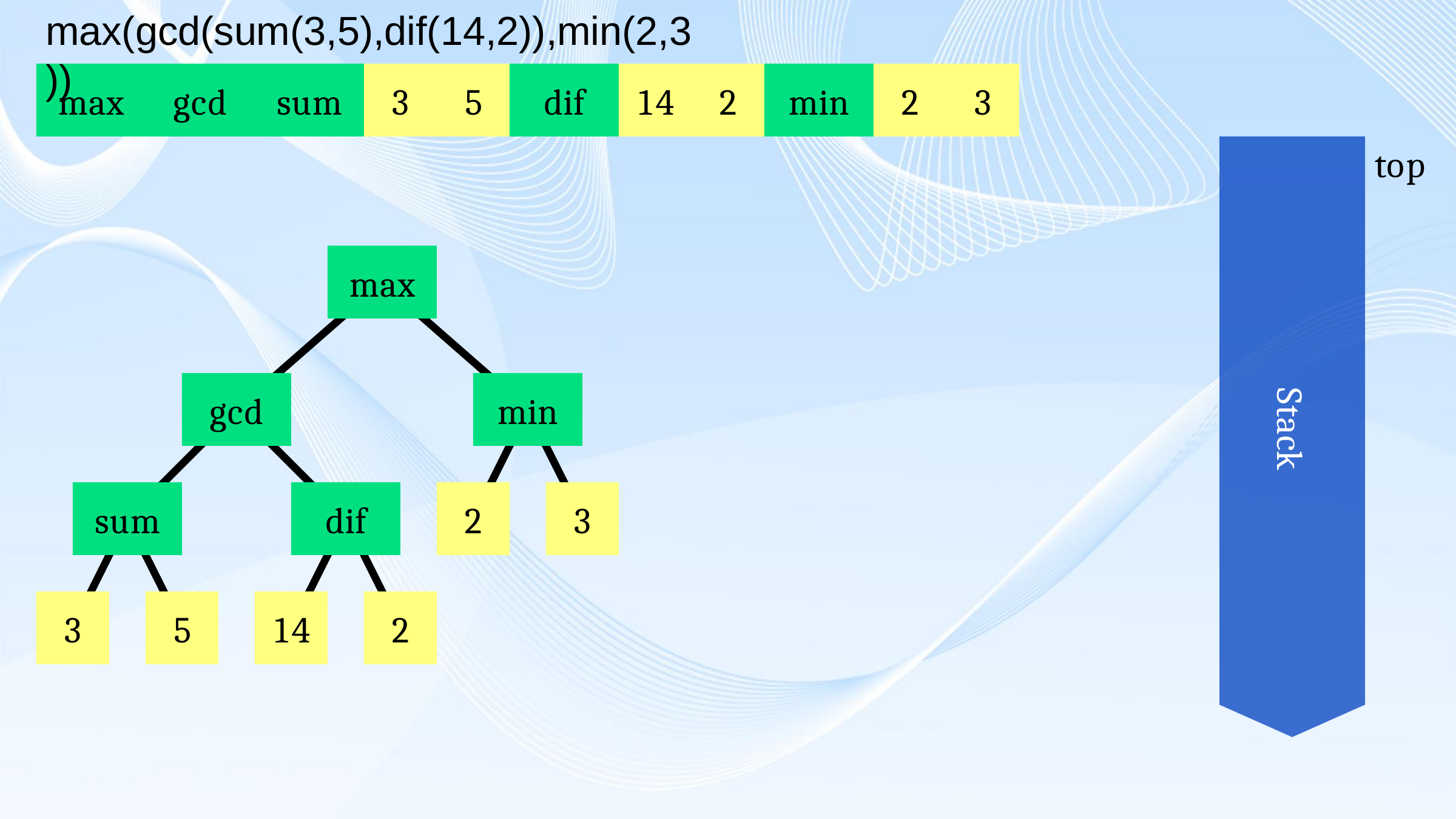

max(gcd(sum(3,5),dif(14,2)),min(2,3))
max
gcd
sum
3
5
dif
14
2
min
2
3
top
max
gcd
min
sum
dif
2
3
3
5
14
2
Stack